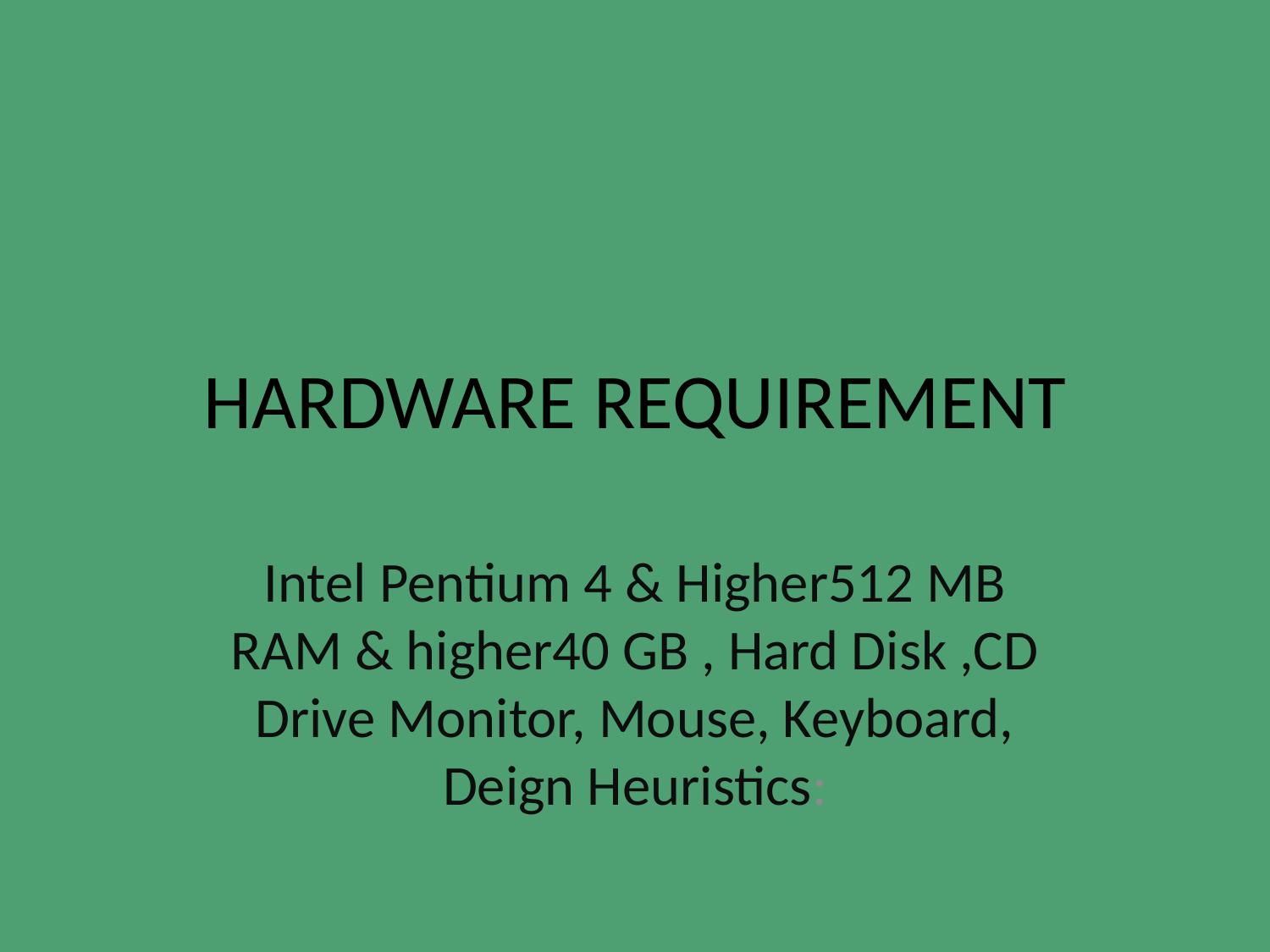

# HARDWARE REQUIREMENT
Intel Pentium 4 & Higher512 MB RAM & higher40 GB , Hard Disk ,CD Drive Monitor, Mouse, Keyboard, Deign Heuristics: